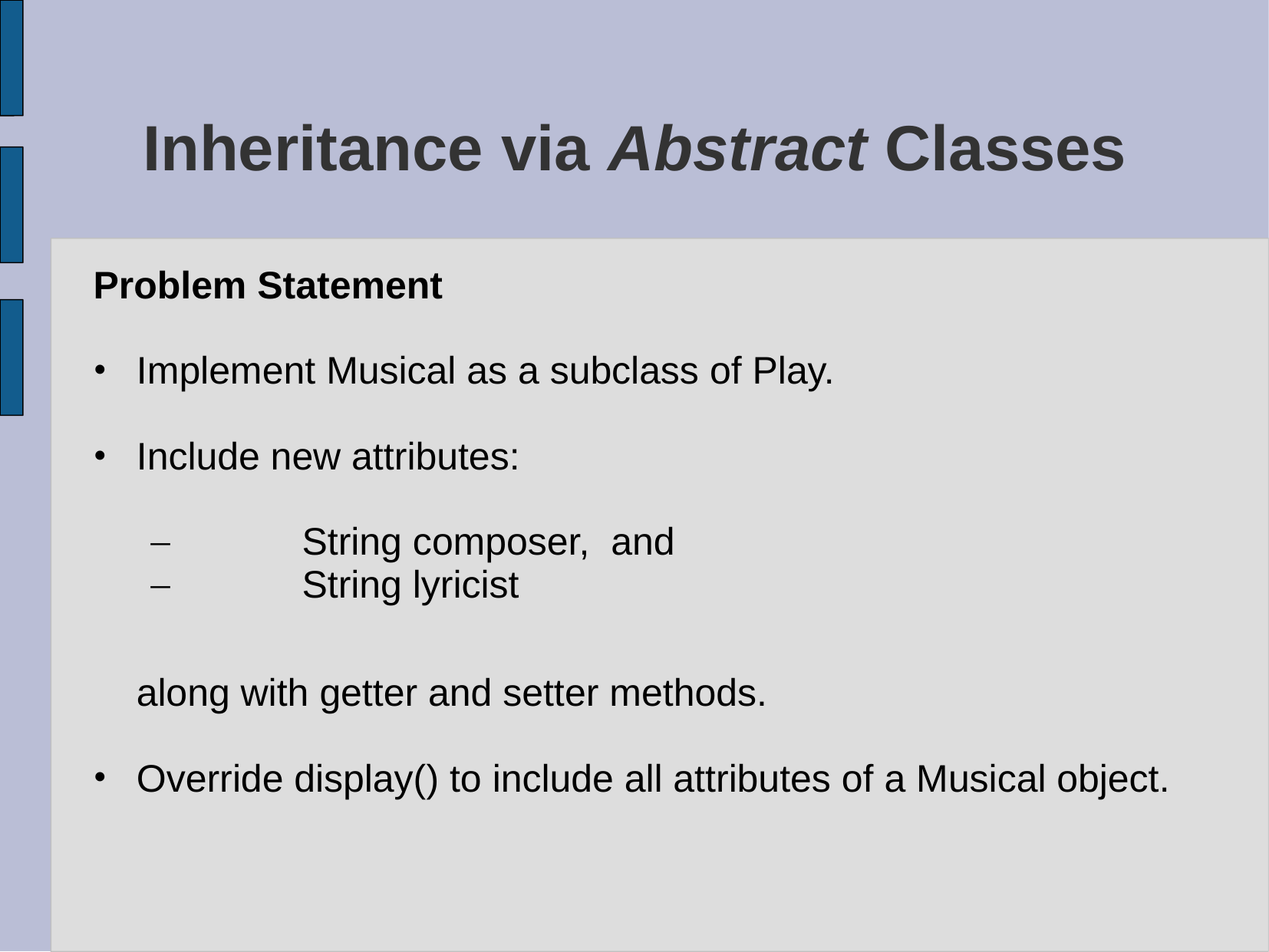

# Inheritance via Abstract Classes
Problem Statement

Implement Musical as a subclass of Play.

Include new attributes:

	String composer,  and
	String lyricist

	along with getter and setter methods.

Override display() to include all attributes of a Musical object.